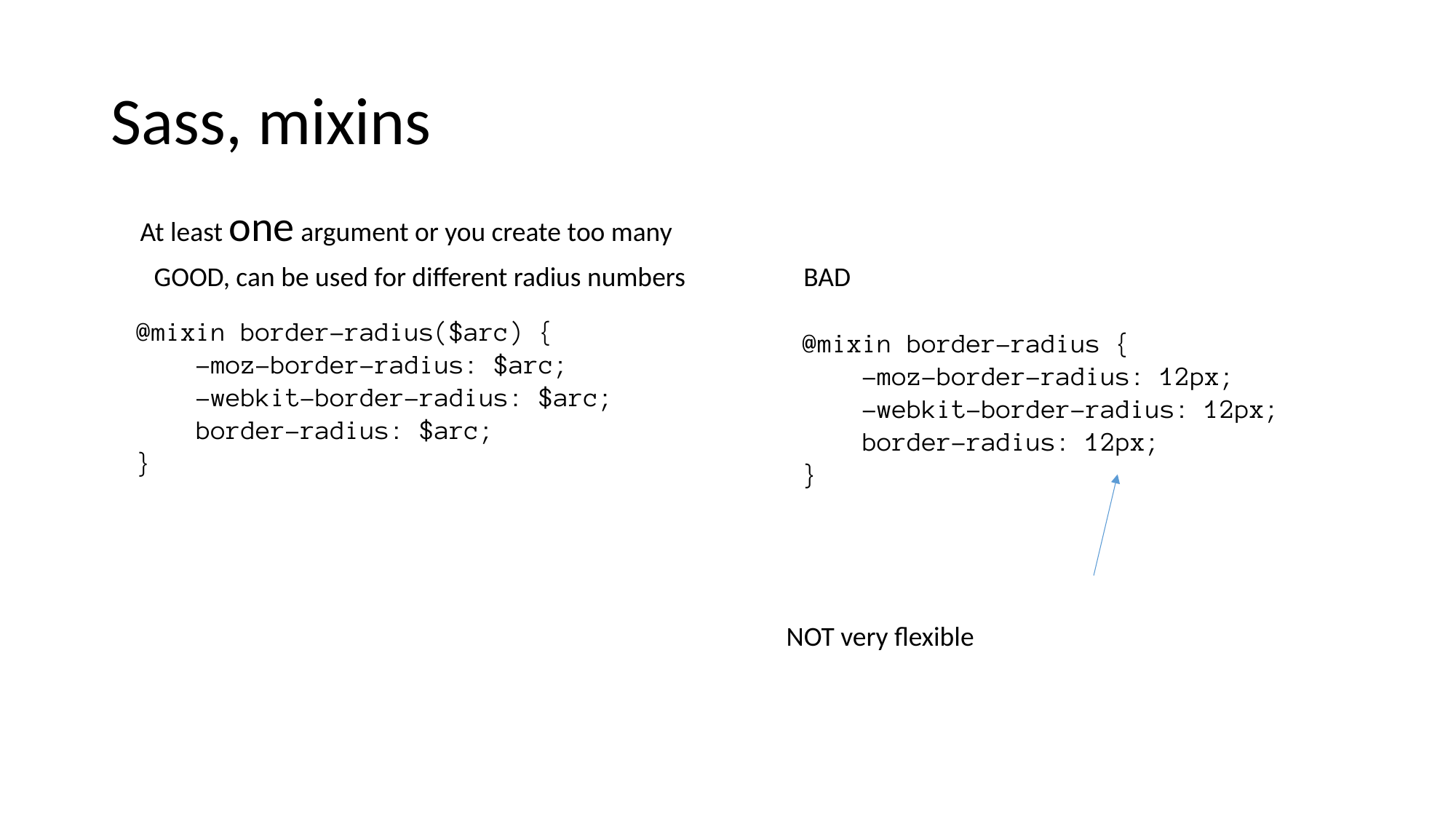

# Sass, mixins
At least one argument or you create too many
GOOD, can be used for different radius numbers
BAD
@mixin border-radius($arc) {
    -moz-border-radius: $arc;
    -webkit-border-radius: $arc;
    border-radius: $arc;
}
@mixin border-radius {
    -moz-border-radius: 12px;
    -webkit-border-radius: 12px;
    border-radius: 12px;
}
NOT very flexible